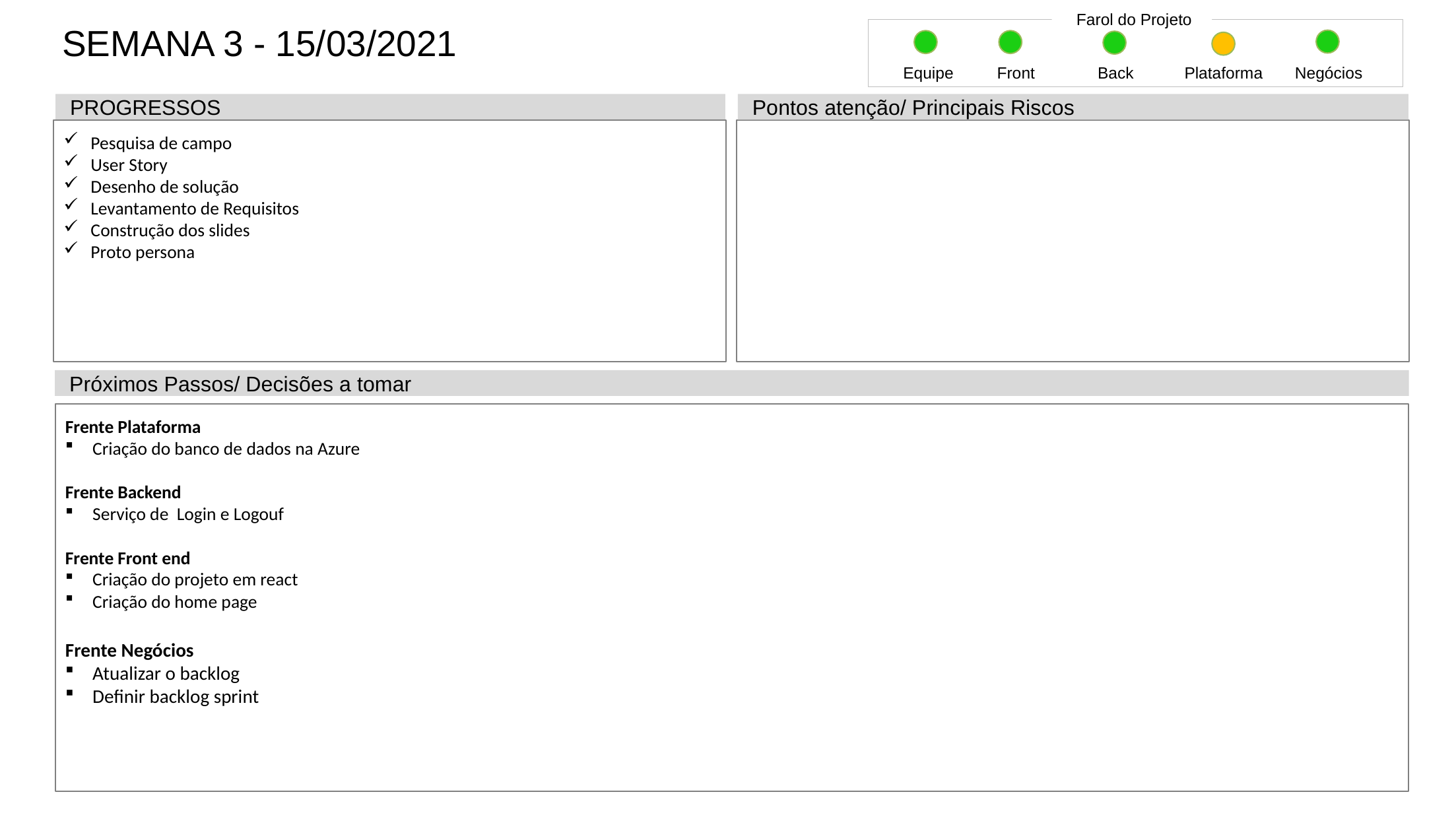

Farol do Projeto

# SEMANA 3 - 15/03/2021

Equipe
Front
Back
Plataforma
Negócios
PROGRESSOS
Pontos atenção/ Principais Riscos
Pesquisa de campo
User Story
Desenho de solução
Levantamento de Requisitos
Construção dos slides
Proto persona

Próximos Passos/ Decisões a tomar
Frente Plataforma
Criação do banco de dados na Azure

Frente Backend
Serviço de  Login e Logouf

Frente Front end
Criação do projeto em react
Criação do home page

Frente Negócios
Atualizar o backlog
Definir backlog sprint